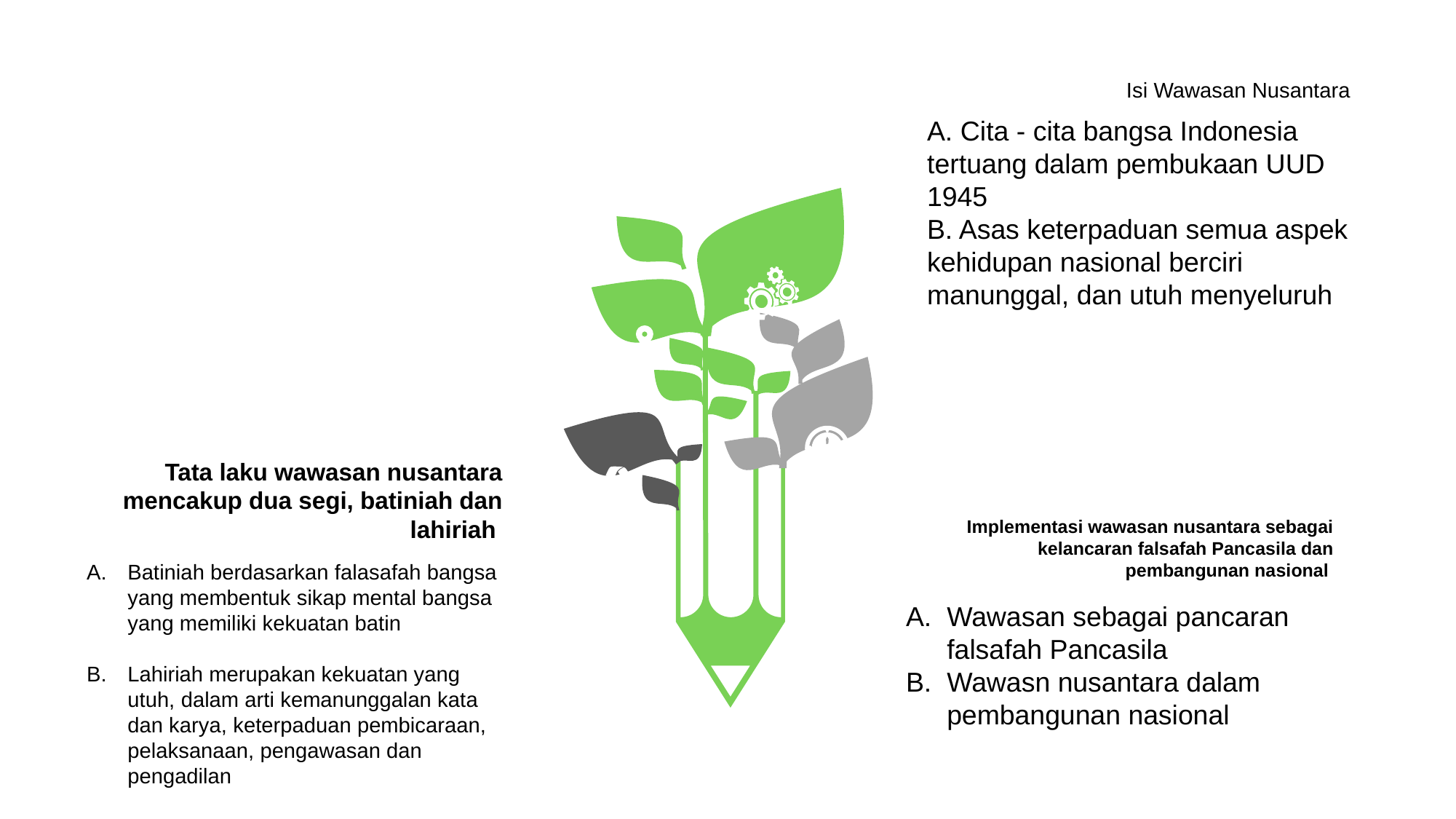

Isi Wawasan Nusantara
A. Cita - cita bangsa Indonesia tertuang dalam pembukaan UUD 1945
B. Asas keterpaduan semua aspek kehidupan nasional berciri manunggal, dan utuh menyeluruh

Tata laku wawasan nusantara mencakup dua segi, batiniah dan lahiriah
Batiniah berdasarkan falasafah bangsa yang membentuk sikap mental bangsa yang memiliki kekuatan batin
Lahiriah merupakan kekuatan yang utuh, dalam arti kemanunggalan kata dan karya, keterpaduan pembicaraan, pelaksanaan, pengawasan dan pengadilan

Implementasi wawasan nusantara sebagai kelancaran falsafah Pancasila dan pembangunan nasional
Wawasan sebagai pancaran falsafah Pancasila
Wawasn nusantara dalam pembangunan nasional